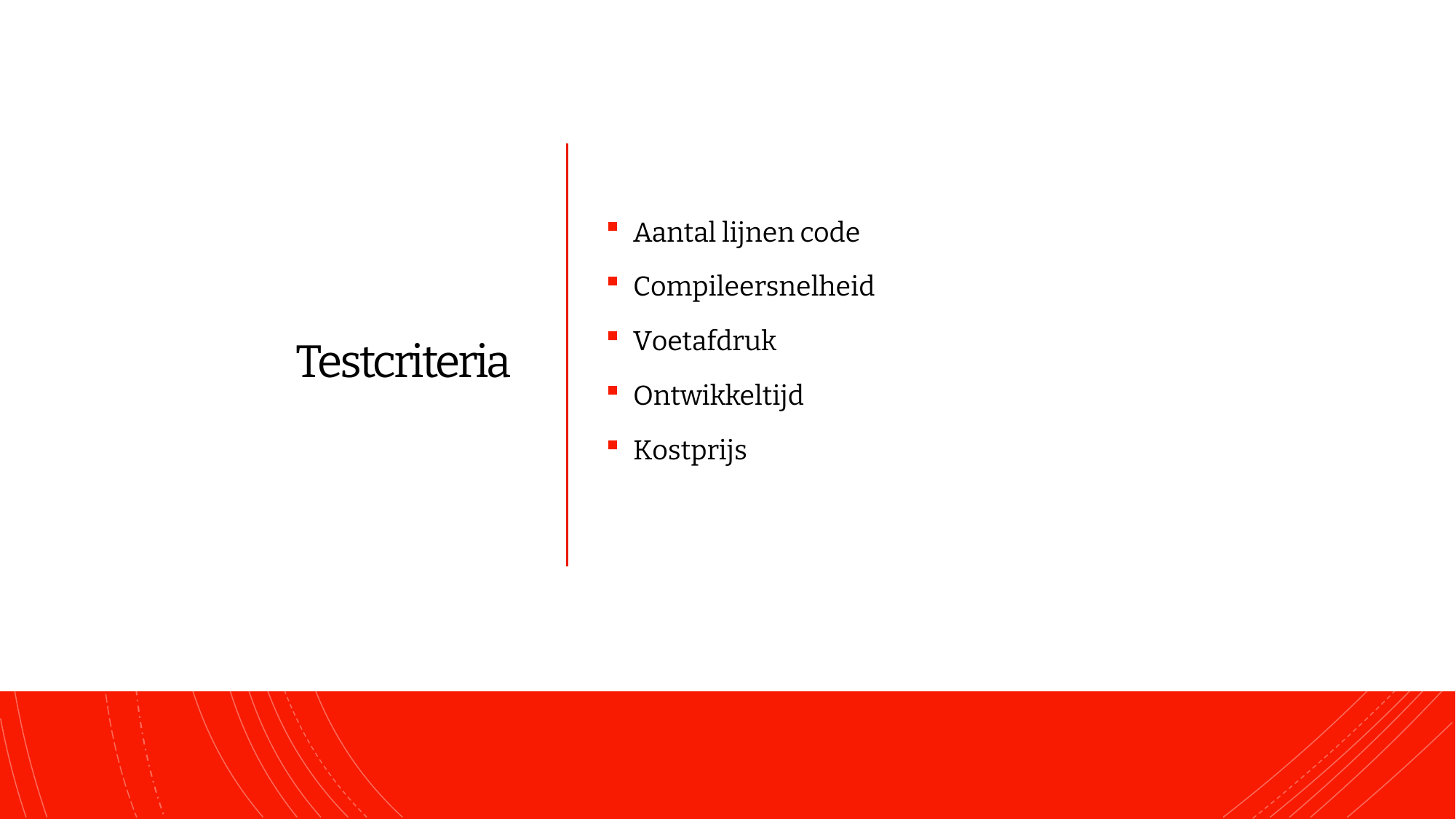

# Testcriteria
Aantal lijnen code
Compileersnelheid
Voetafdruk
Ontwikkeltijd
Kostprijs